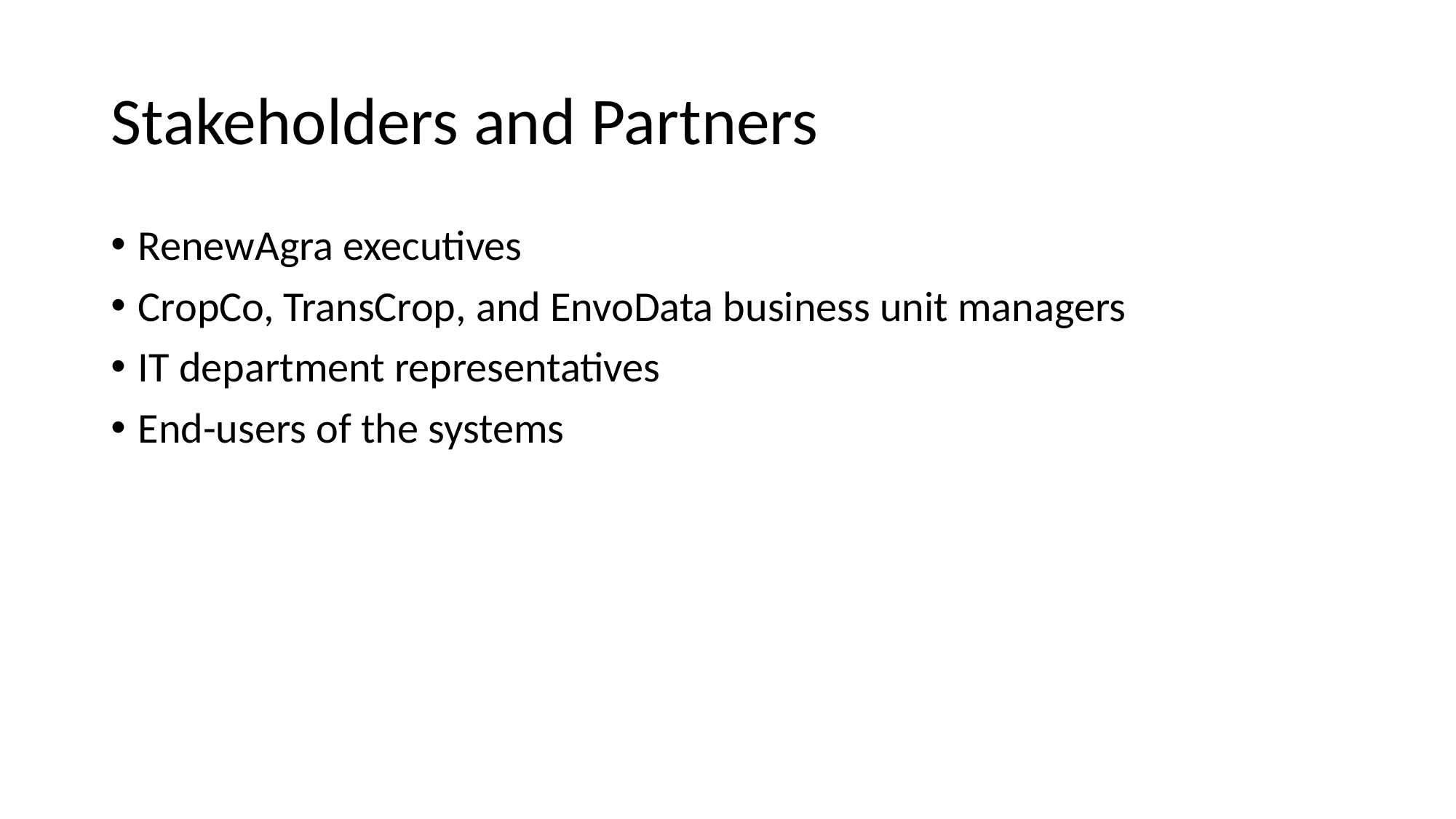

# Stakeholders and Partners
RenewAgra executives
CropCo, TransCrop, and EnvoData business unit managers
IT department representatives
End-users of the systems